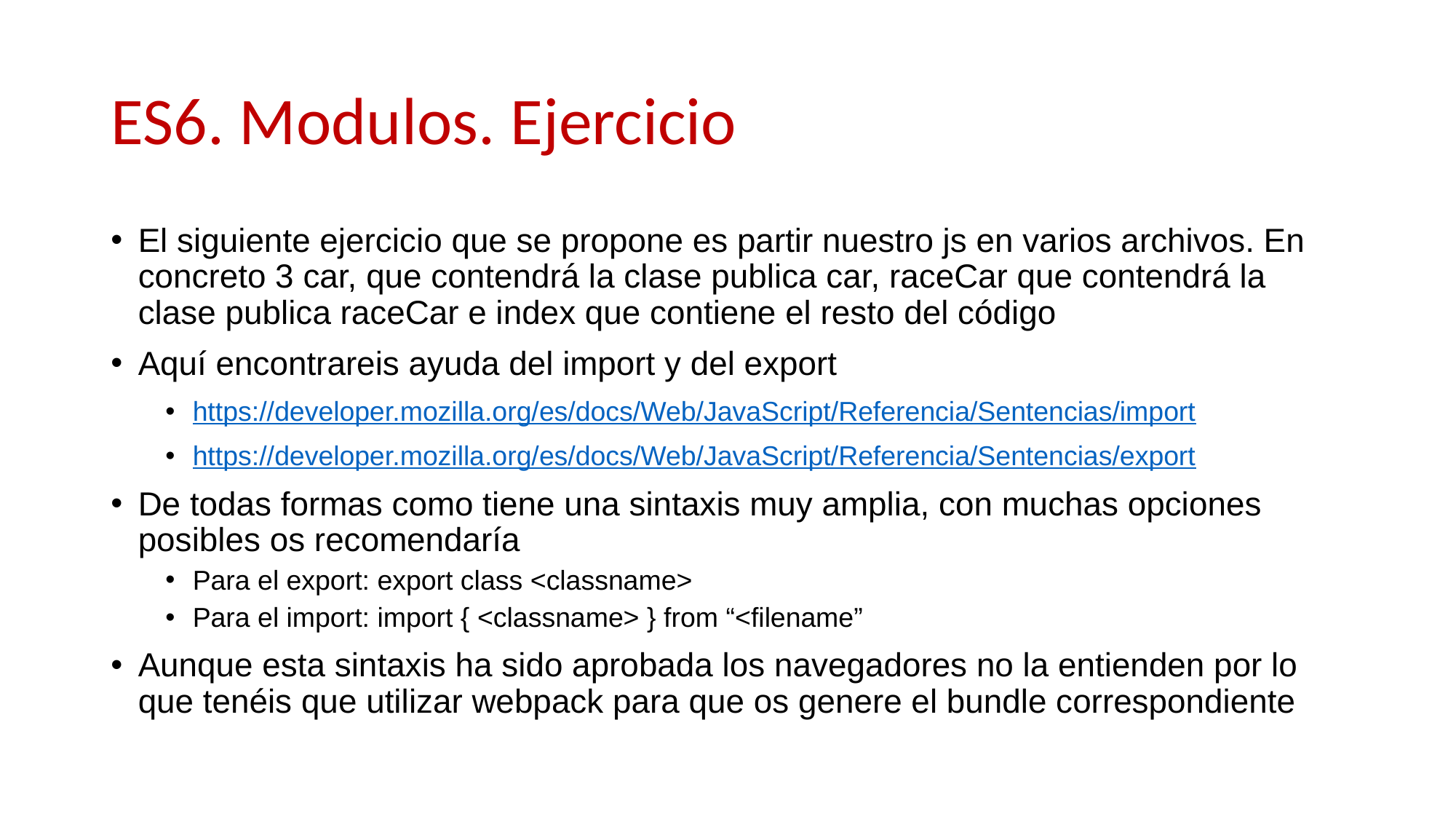

# ES6. Modulos. Ejercicio
El siguiente ejercicio que se propone es partir nuestro js en varios archivos. En concreto 3 car, que contendrá la clase publica car, raceCar que contendrá la clase publica raceCar e index que contiene el resto del código
Aquí encontrareis ayuda del import y del export
https://developer.mozilla.org/es/docs/Web/JavaScript/Referencia/Sentencias/import
https://developer.mozilla.org/es/docs/Web/JavaScript/Referencia/Sentencias/export
De todas formas como tiene una sintaxis muy amplia, con muchas opciones posibles os recomendaría
Para el export: export class <classname>
Para el import: import { <classname> } from “<filename”
Aunque esta sintaxis ha sido aprobada los navegadores no la entienden por lo que tenéis que utilizar webpack para que os genere el bundle correspondiente